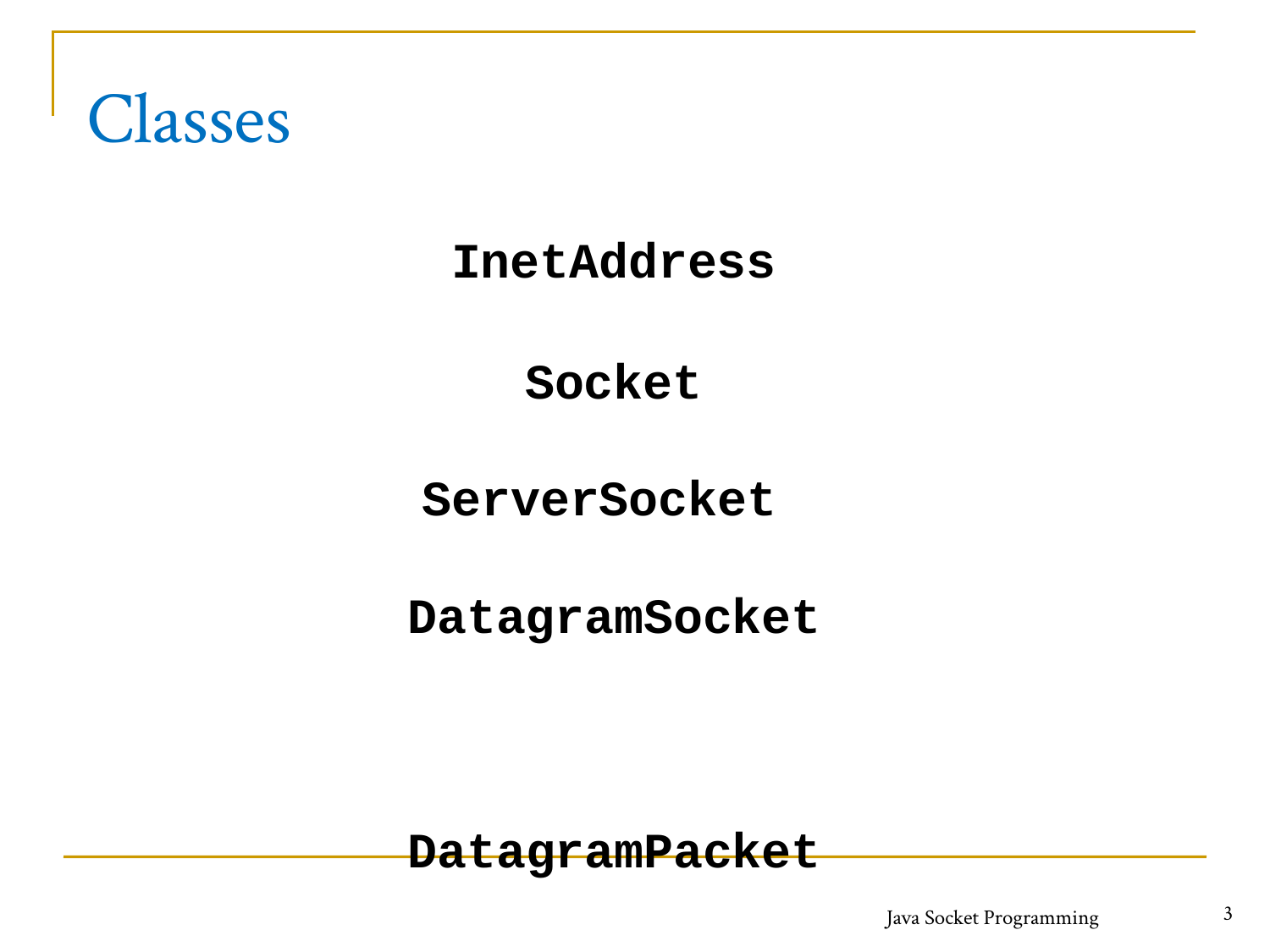

# Classes
InetAddress

Socket
ServerSocket  DatagramSocket  DatagramPacket
Java Socket Programming
3